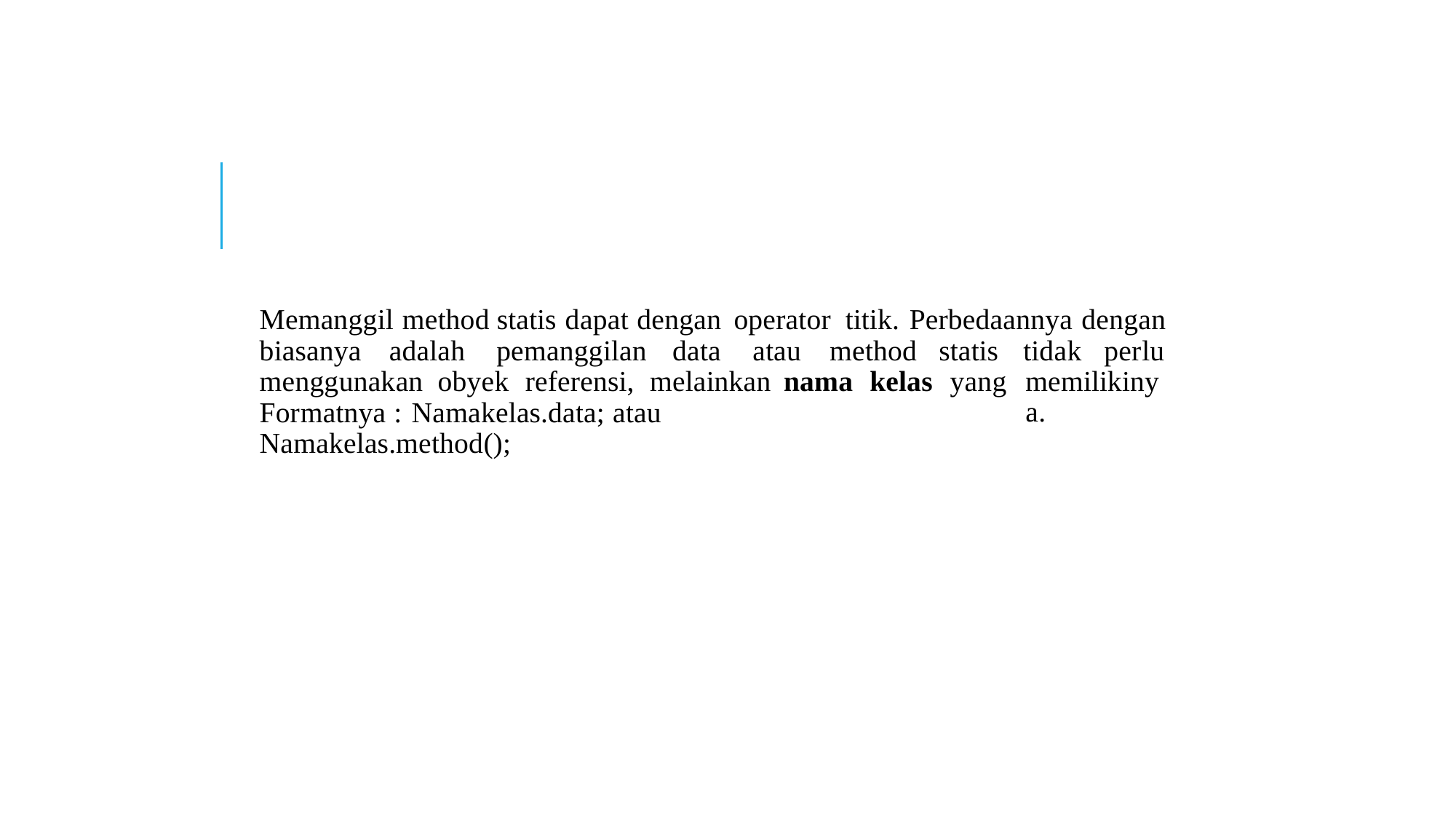

Memanggil method statis dapat dengan operator  titik. Perbedaannya dengan
biasanya
adalah
pemanggilan
data
atau
method
statis   tidak
perlu
menggunakan
obyek
referensi,
melainkan
nama
kelas
yang
memilikinya.
Formatnya : Namakelas.data; atau Namakelas.method();